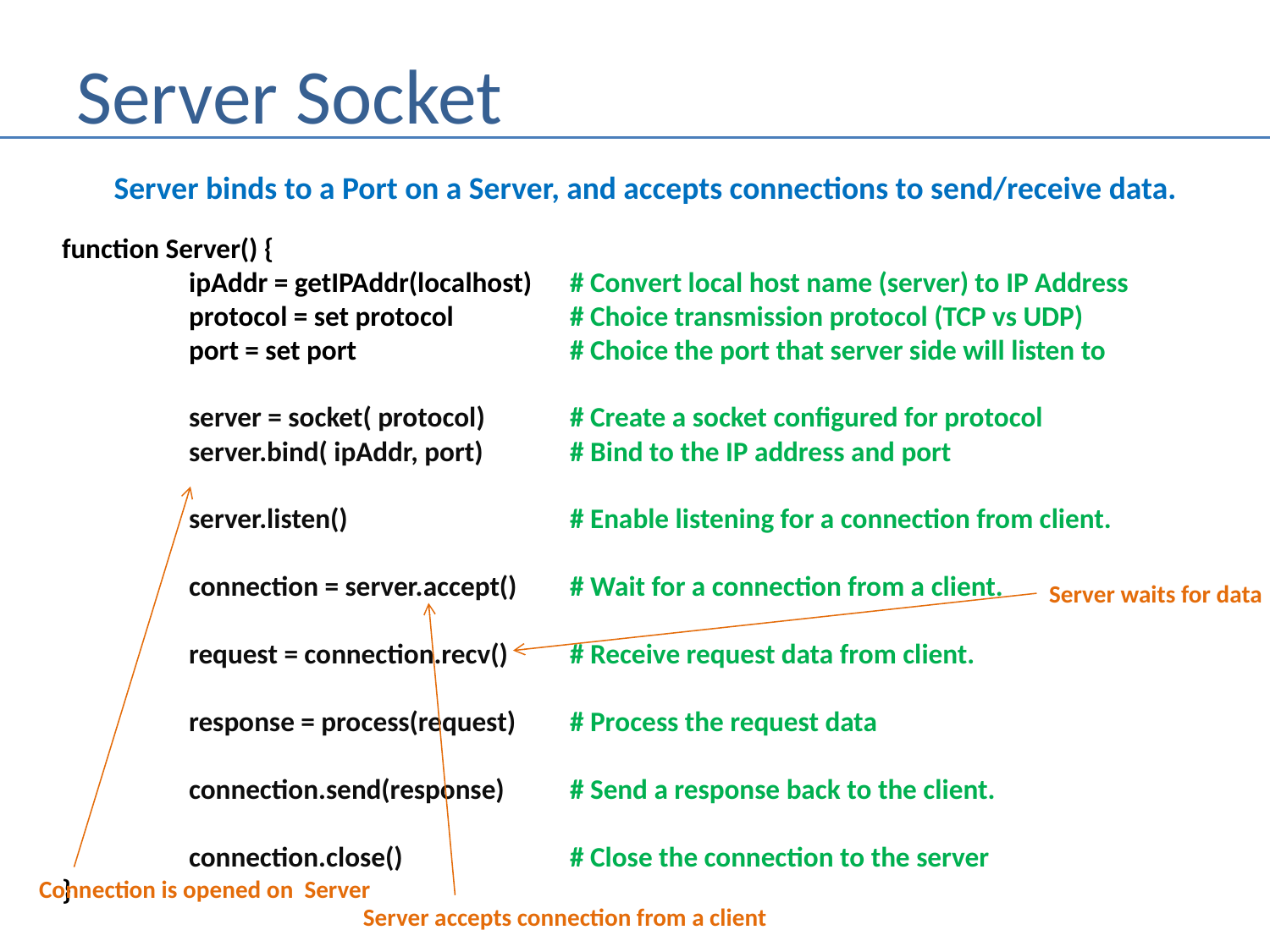

# Server Socket
Server binds to a Port on a Server, and accepts connections to send/receive data.
function Server() {
	ipAddr = getIPAddr(localhost)	# Convert local host name (server) to IP Address
	protocol = set protocol	# Choice transmission protocol (TCP vs UDP)
	port = set port		# Choice the port that server side will listen to

	server = socket( protocol)	# Create a socket configured for protocol
	server.bind( ipAddr, port)	# Bind to the IP address and port

	server.listen()		# Enable listening for a connection from client.

	connection = server.accept()	# Wait for a connection from a client.

	request = connection.recv()	# Receive request data from client.

	response = process(request)	# Process the request data

	connection.send(response)	# Send a response back to the client.
	connection.close()		# Close the connection to the server
}
Server waits for data
Connection is opened on  Server
Server accepts connection from a client